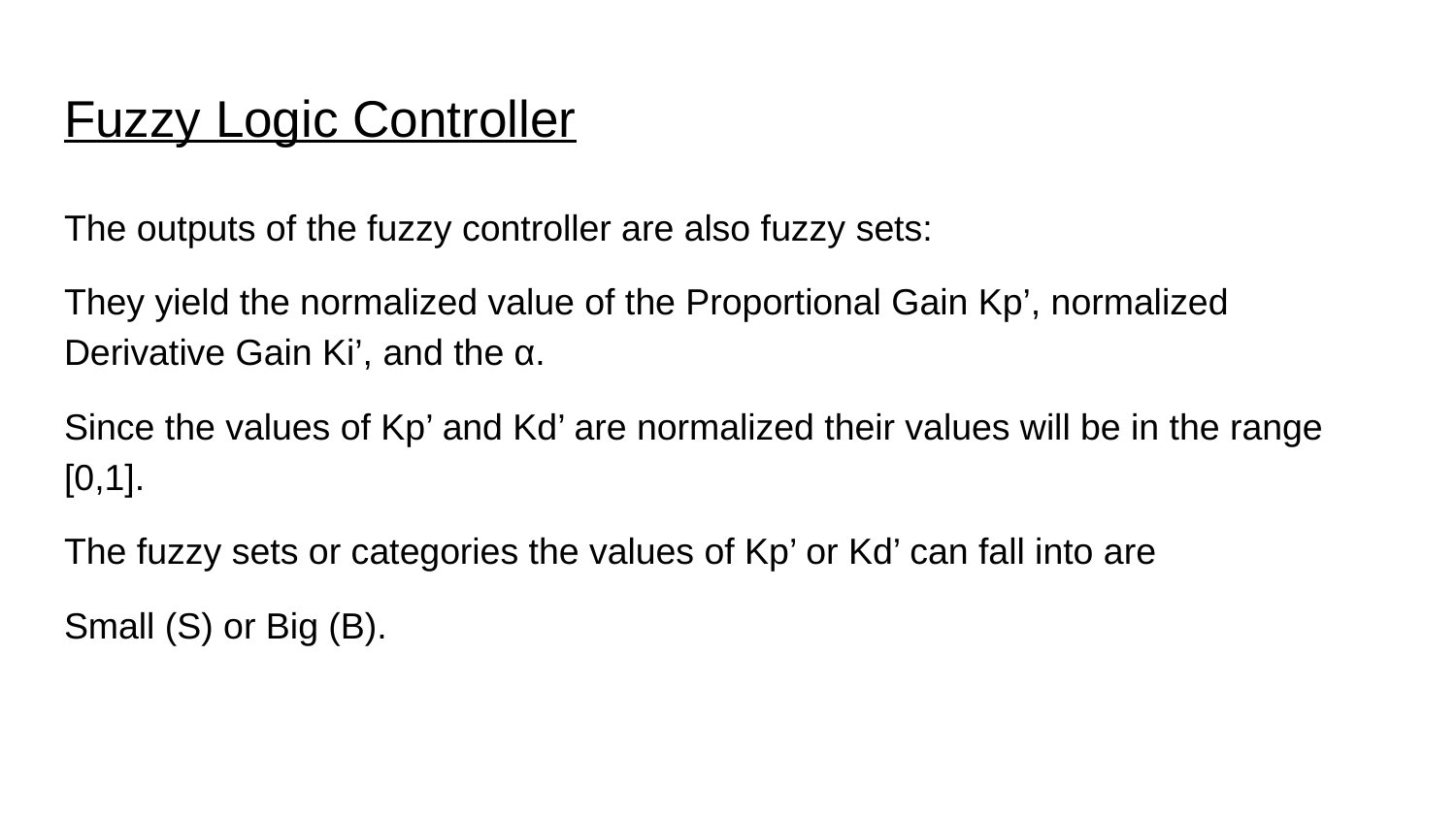

# Fuzzy Logic Controller
The outputs of the fuzzy controller are also fuzzy sets:
They yield the normalized value of the Proportional Gain Kp’, normalized Derivative Gain Ki’, and the α.
Since the values of Kp’ and Kd’ are normalized their values will be in the range [0,1].
The fuzzy sets or categories the values of Kp’ or Kd’ can fall into are
Small (S) or Big (B).